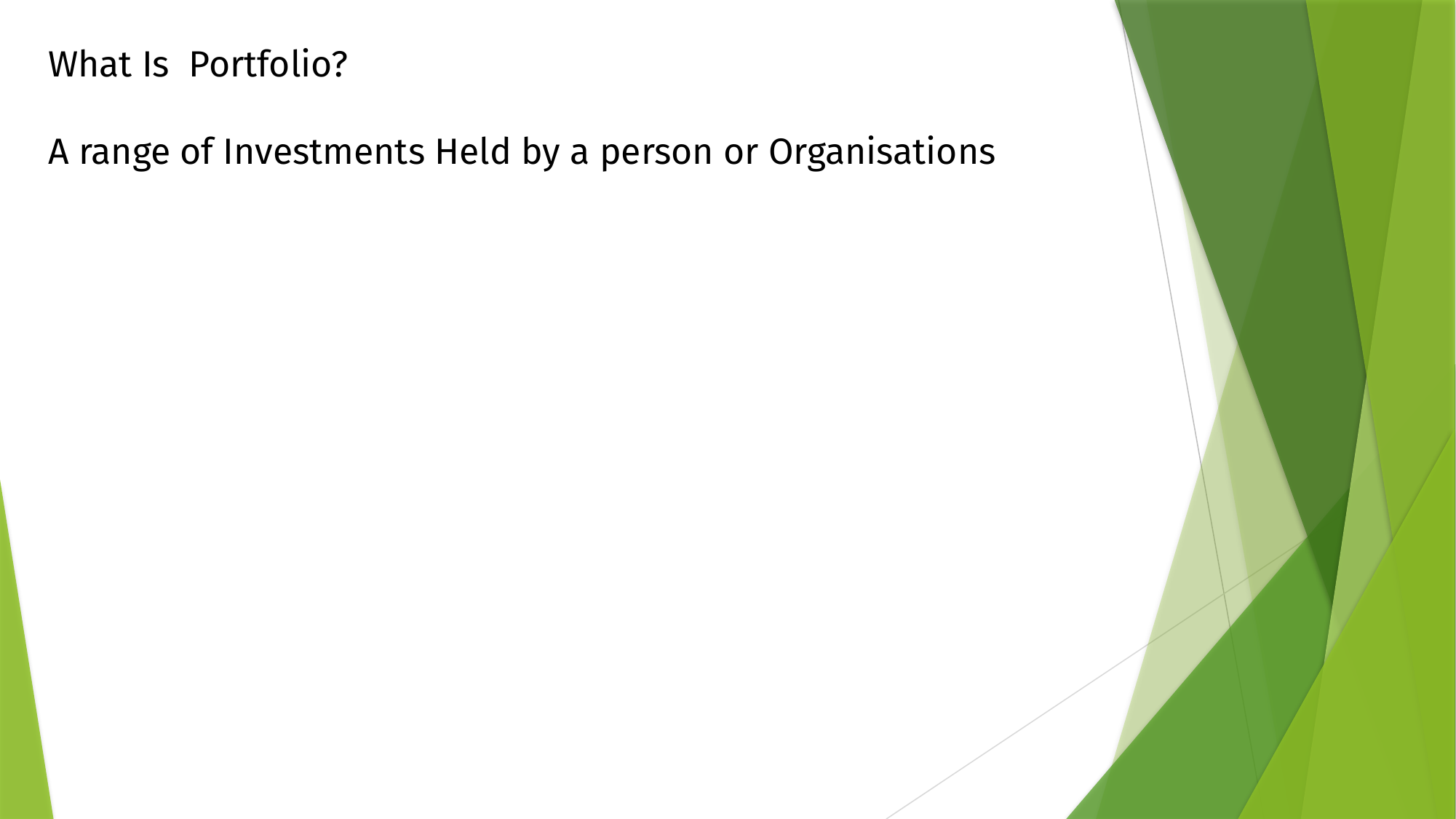

What Is  Portfolio?

A range of Investments Held by a person or Organisations